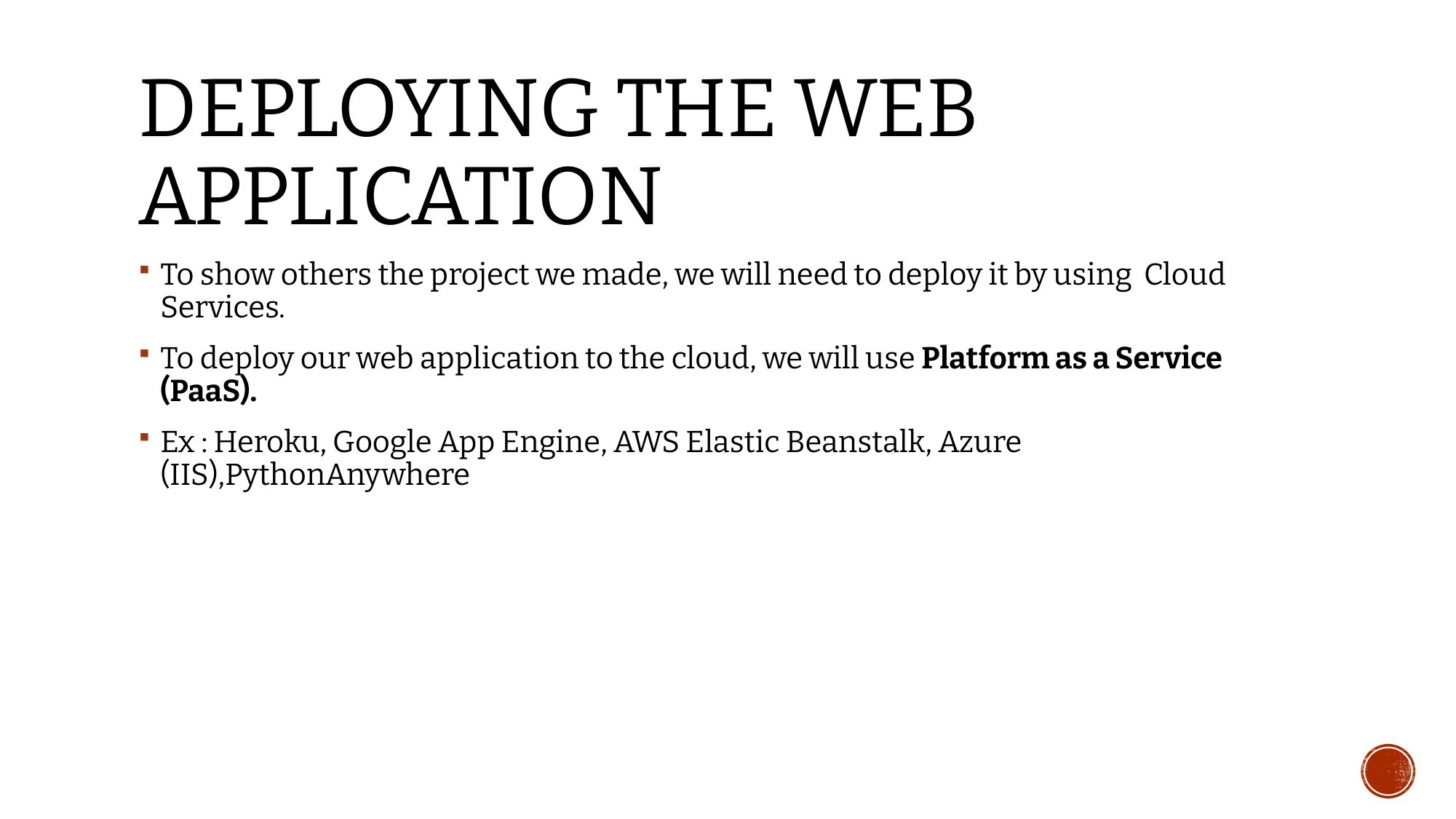

# Deploying the Web Application
To show others the project we made, we will need to deploy it by using  Cloud Services.
To deploy our web application to the cloud, we will use Platform as a Service (PaaS).
Ex : Heroku, Google App Engine, AWS Elastic Beanstalk, Azure (IIS),PythonAnywhere